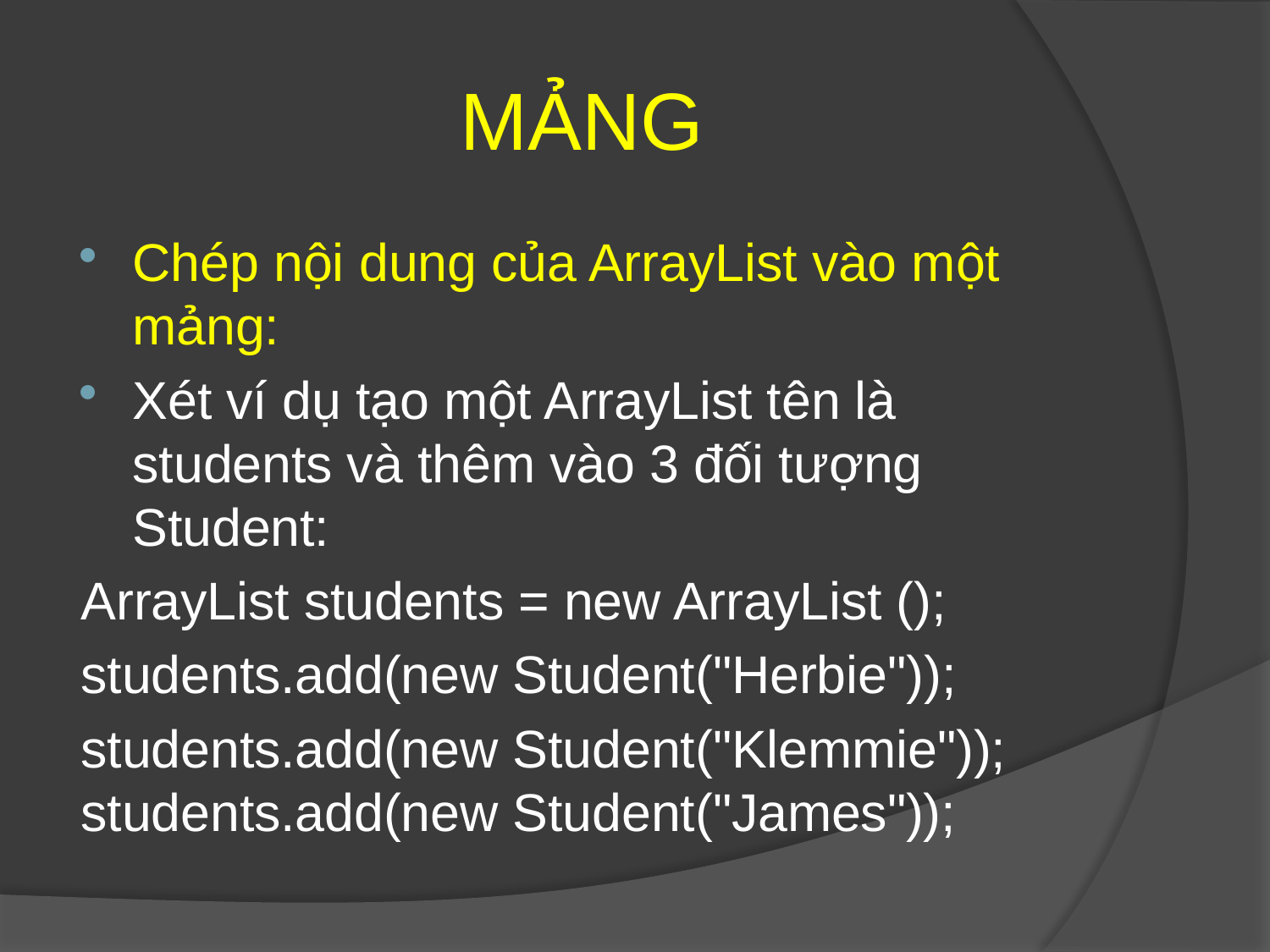

# MẢNG
Chép nội dung của ArrayList vào một mảng:
Xét ví dụ tạo một ArrayList tên là students và thêm vào 3 đối tượng Student:
ArrayList students = new ArrayList ();
students.add(new Student("Herbie"));
students.add(new Student("Klemmie")); students.add(new Student("James"));